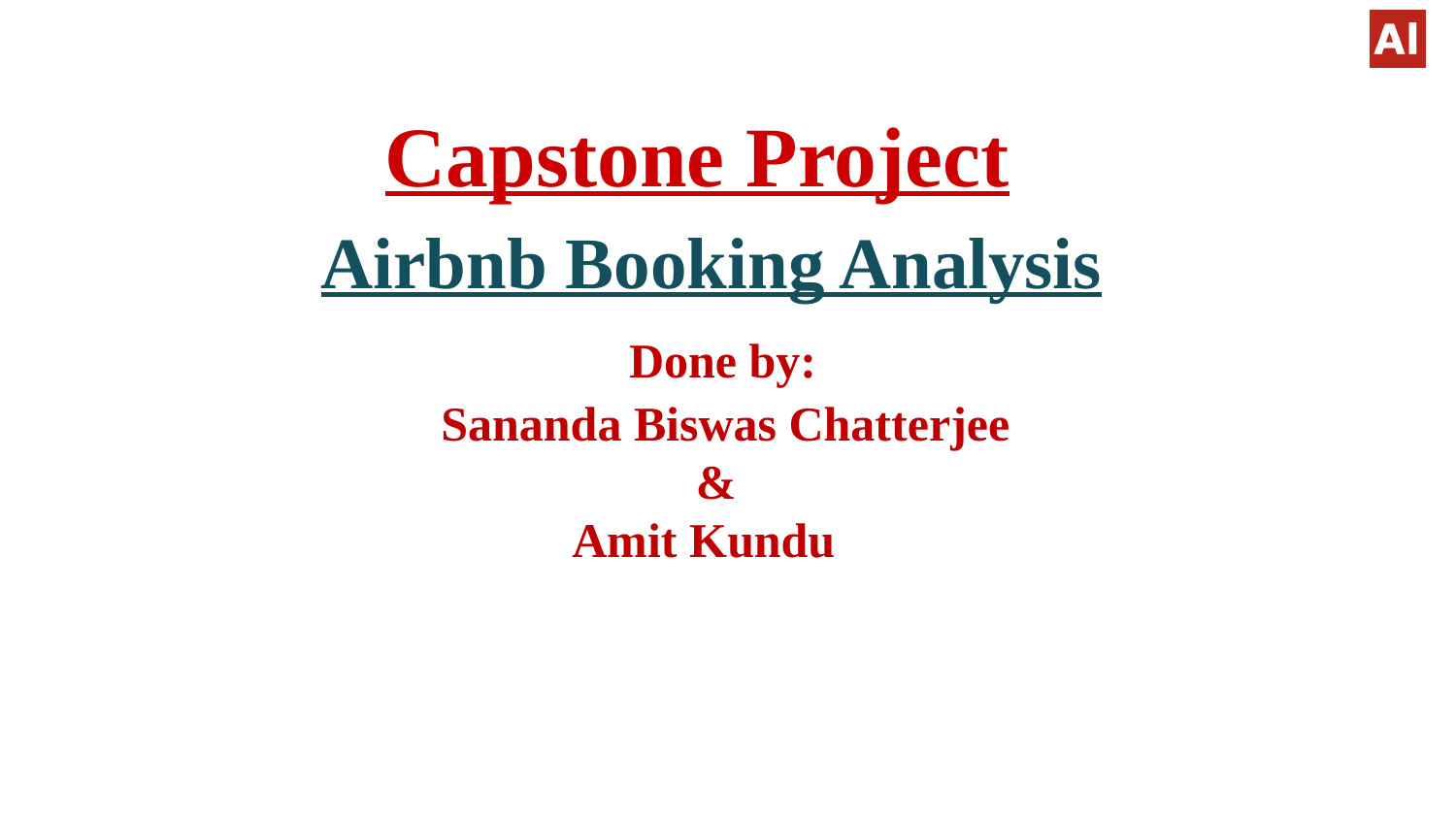

# Capstone Project Airbnb Booking Analysis Done by: Sananda Biswas Chatterjee & Amit Kundu